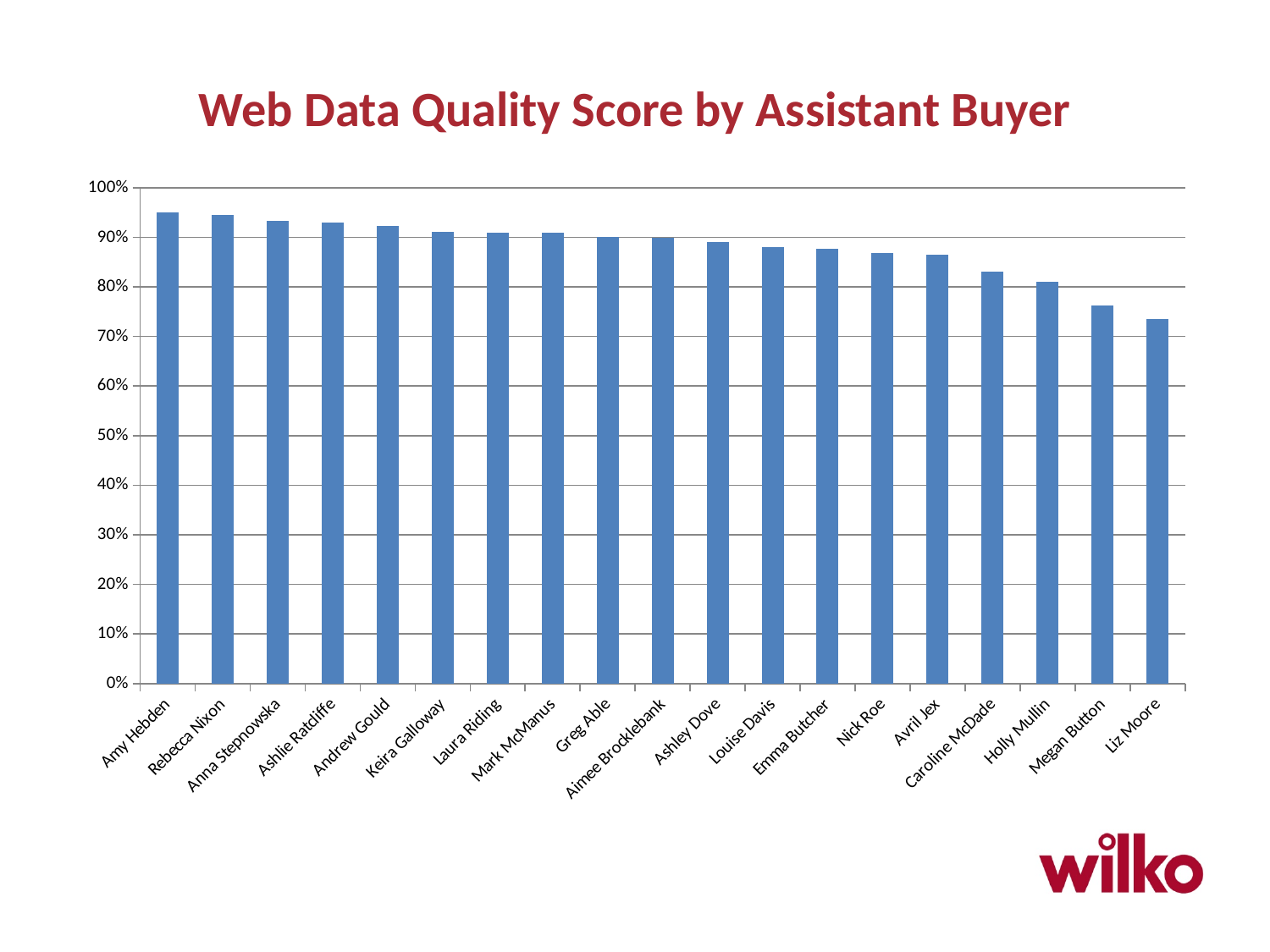

# Web Data Quality Score by Assistant Buyer

### Chart

| Category | Total |
|---|---|
| Amy Hebden | 0.9499999999999998 |
| Rebecca Nixon | 0.9457749416082801 |
| Anna Stepnowska | 0.9330137631975866 |
| Ashlie Ratcliffe | 0.9303022101939563 |
| Andrew Gould | 0.9229803449659093 |
| Keira Galloway | 0.911797339035403 |
| Laura Riding | 0.9095840681951798 |
| Mark McManus | 0.9091791199667935 |
| Greg Able | 0.9014602668213492 |
| Aimee Brocklebank | 0.8993576633756465 |
| Ashley Dove | 0.890842483108121 |
| Louise Davis | 0.8809126262626237 |
| Emma Butcher | 0.8767170844137169 |
| Nick Roe | 0.8678749999999961 |
| Avril Jex | 0.8656532066508276 |
| Caroline McDade | 0.8300854755784067 |
| Holly Mullin | 0.811072519083974 |
| Megan Button | 0.7620316804407727 |
| Liz Moore | 0.7358870967741935 |